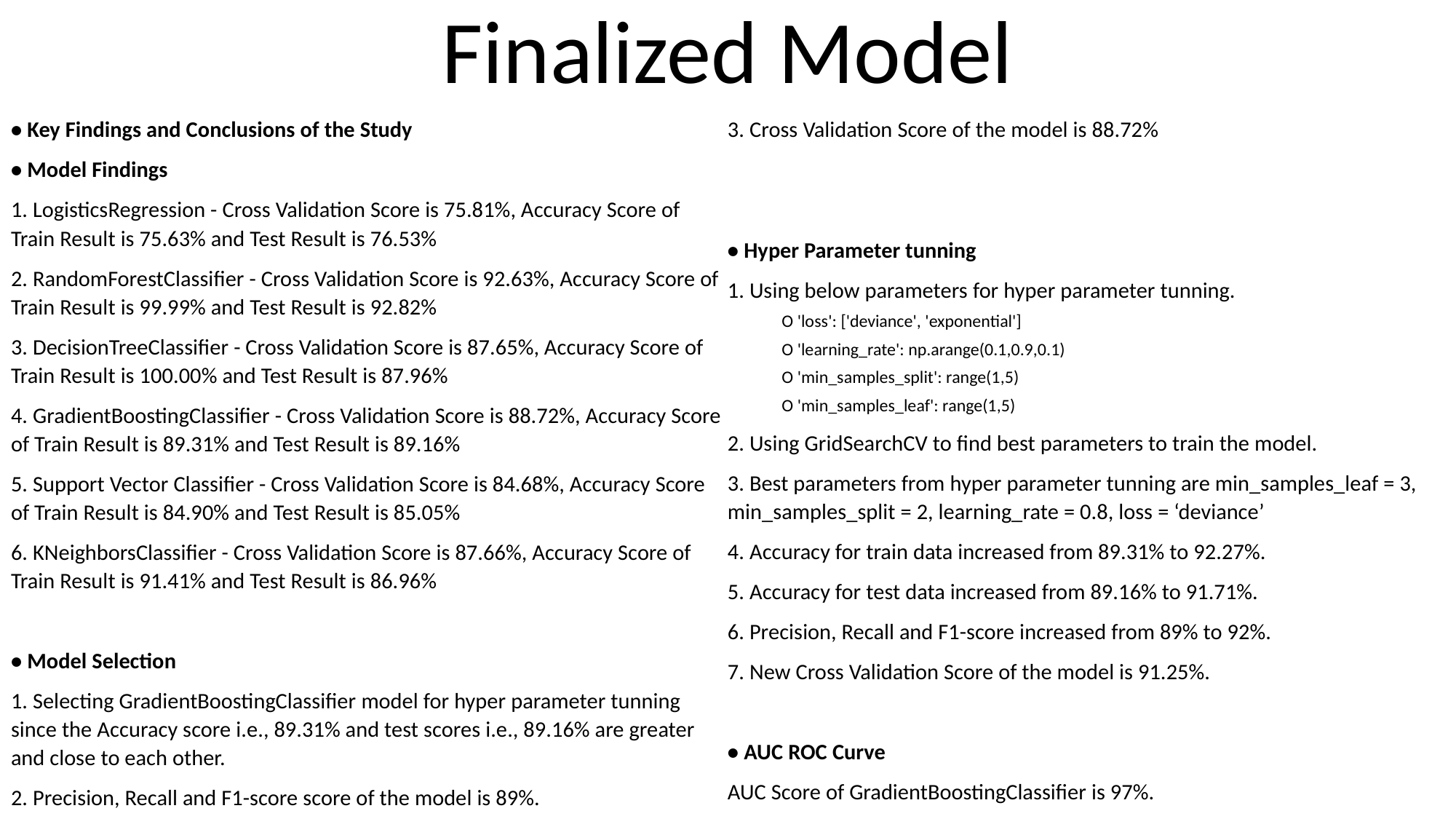

# Finalized Model
• Key Findings and Conclusions of the Study
• Model Findings
1. LogisticsRegression - Cross Validation Score is 75.81%, Accuracy Score of Train Result is 75.63% and Test Result is 76.53%
2. RandomForestClassifier - Cross Validation Score is 92.63%, Accuracy Score of Train Result is 99.99% and Test Result is 92.82%
3. DecisionTreeClassifier - Cross Validation Score is 87.65%, Accuracy Score of Train Result is 100.00% and Test Result is 87.96%
4. GradientBoostingClassifier - Cross Validation Score is 88.72%, Accuracy Score of Train Result is 89.31% and Test Result is 89.16%
5. Support Vector Classifier - Cross Validation Score is 84.68%, Accuracy Score of Train Result is 84.90% and Test Result is 85.05%
6. KNeighborsClassifier - Cross Validation Score is 87.66%, Accuracy Score of Train Result is 91.41% and Test Result is 86.96%

• Model Selection
1. Selecting GradientBoostingClassifier model for hyper parameter tunning since the Accuracy score i.e., 89.31% and test scores i.e., 89.16% are greater and close to each other.
2. Precision, Recall and F1-score score of the model is 89%.
3. Cross Validation Score of the model is 88.72%

• Hyper Parameter tunning
1. Using below parameters for hyper parameter tunning.
O 'loss': ['deviance', 'exponential']
O 'learning_rate': np.arange(0.1,0.9,0.1)
O 'min_samples_split': range(1,5)
O 'min_samples_leaf': range(1,5)
2. Using GridSearchCV to find best parameters to train the model.
3. Best parameters from hyper parameter tunning are min_samples_leaf = 3, min_samples_split = 2, learning_rate = 0.8, loss = ‘deviance’
4. Accuracy for train data increased from 89.31% to 92.27%.
5. Accuracy for test data increased from 89.16% to 91.71%.
6. Precision, Recall and F1-score increased from 89% to 92%.
7. New Cross Validation Score of the model is 91.25%.

• AUC ROC Curve
AUC Score of GradientBoostingClassifier is 97%.